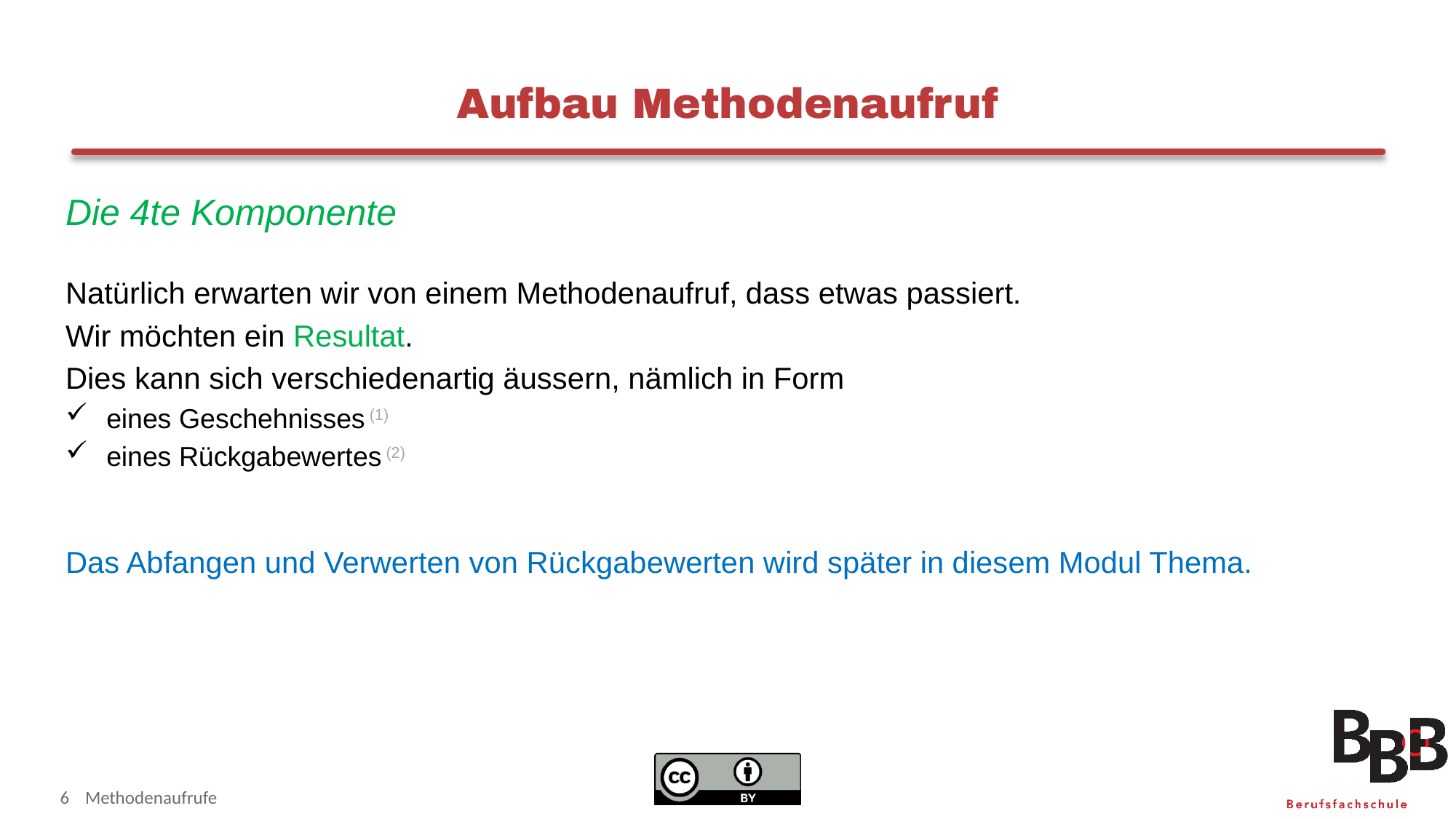

# Aufbau Methodenaufruf
Die 4te Komponente

Natürlich erwarten wir von einem Methodenaufruf, dass etwas passiert.
Wir möchten ein Resultat.
Dies kann sich verschiedenartig äussern, nämlich in Form
eines Geschehnisses (1)
eines Rückgabewertes (2)

Das Abfangen und Verwerten von Rückgabewerten wird später in diesem Modul Thema.

6
Methodenaufrufe